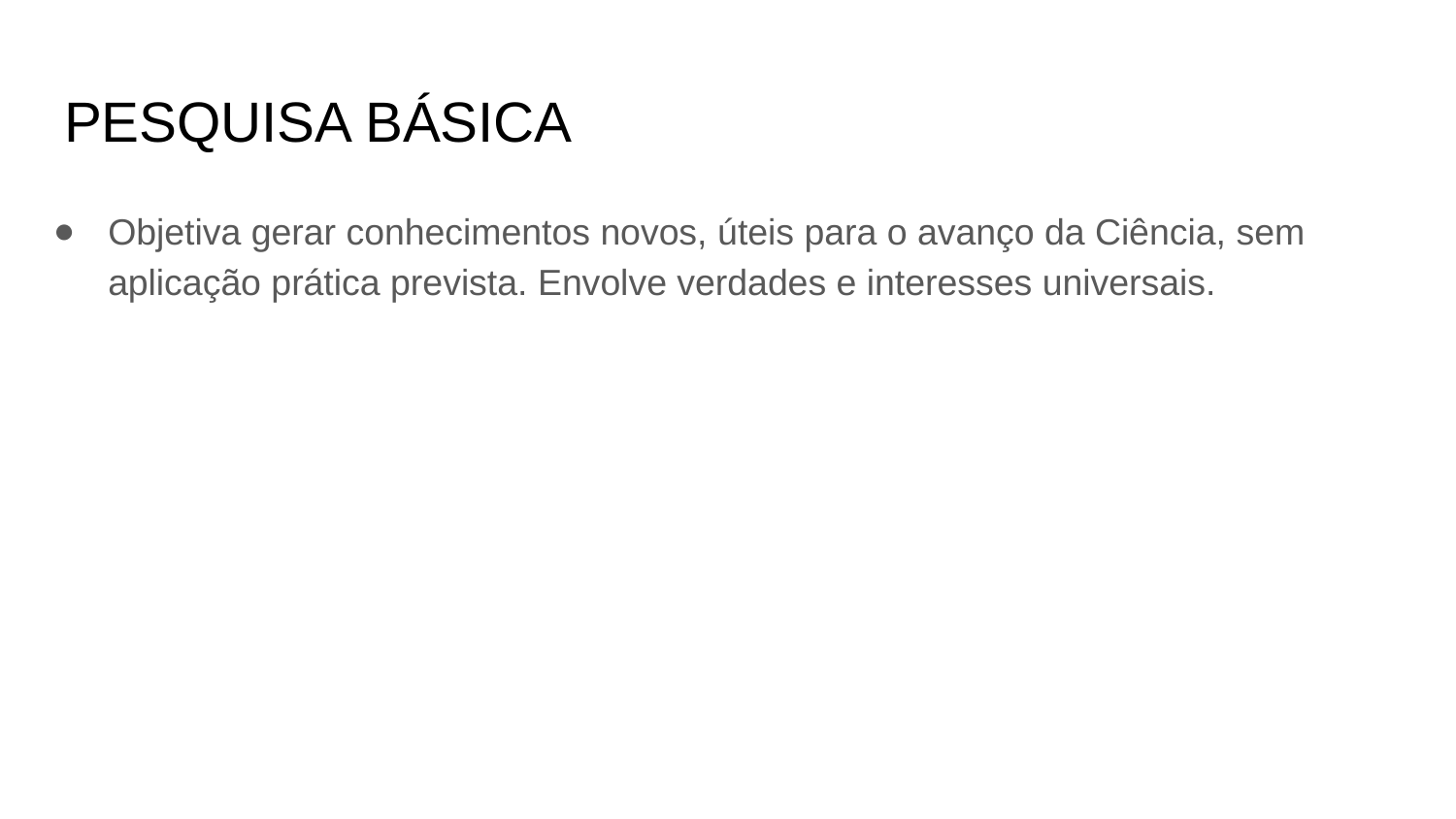

# PESQUISA BÁSICA
Objetiva gerar conhecimentos novos, úteis para o avanço da Ciência, sem aplicação prática prevista. Envolve verdades e interesses universais.